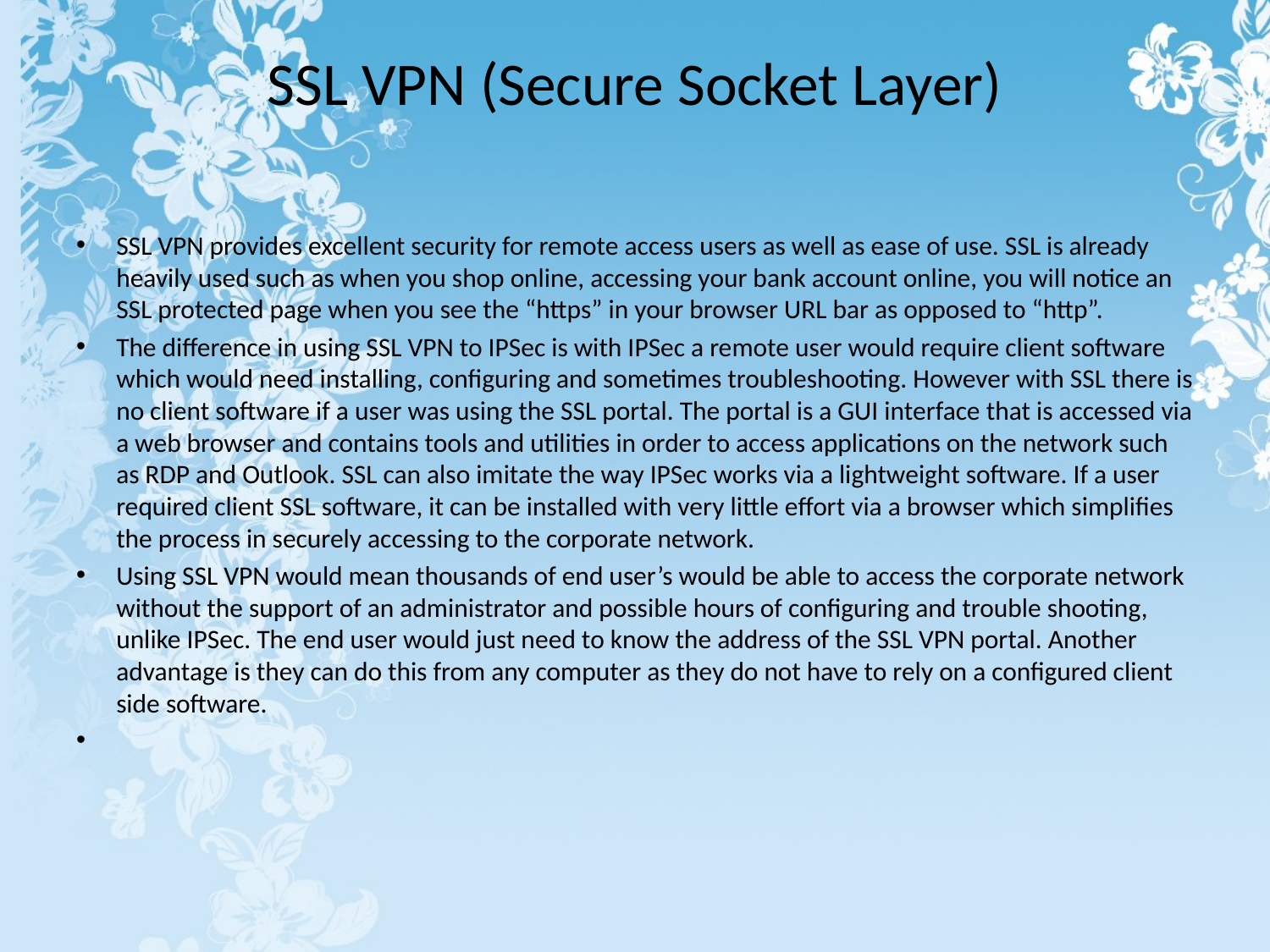

# SSL VPN (Secure Socket Layer)
SSL VPN provides excellent security for remote access users as well as ease of use. SSL is already heavily used such as when you shop online, accessing your bank account online, you will notice an SSL protected page when you see the “https” in your browser URL bar as opposed to “http”.
The difference in using SSL VPN to IPSec is with IPSec a remote user would require client software which would need installing, configuring and sometimes troubleshooting. However with SSL there is no client software if a user was using the SSL portal. The portal is a GUI interface that is accessed via a web browser and contains tools and utilities in order to access applications on the network such as RDP and Outlook. SSL can also imitate the way IPSec works via a lightweight software. If a user required client SSL software, it can be installed with very little effort via a browser which simplifies the process in securely accessing to the corporate network.
Using SSL VPN would mean thousands of end user’s would be able to access the corporate network without the support of an administrator and possible hours of configuring and trouble shooting, unlike IPSec. The end user would just need to know the address of the SSL VPN portal. Another advantage is they can do this from any computer as they do not have to rely on a configured client side software.